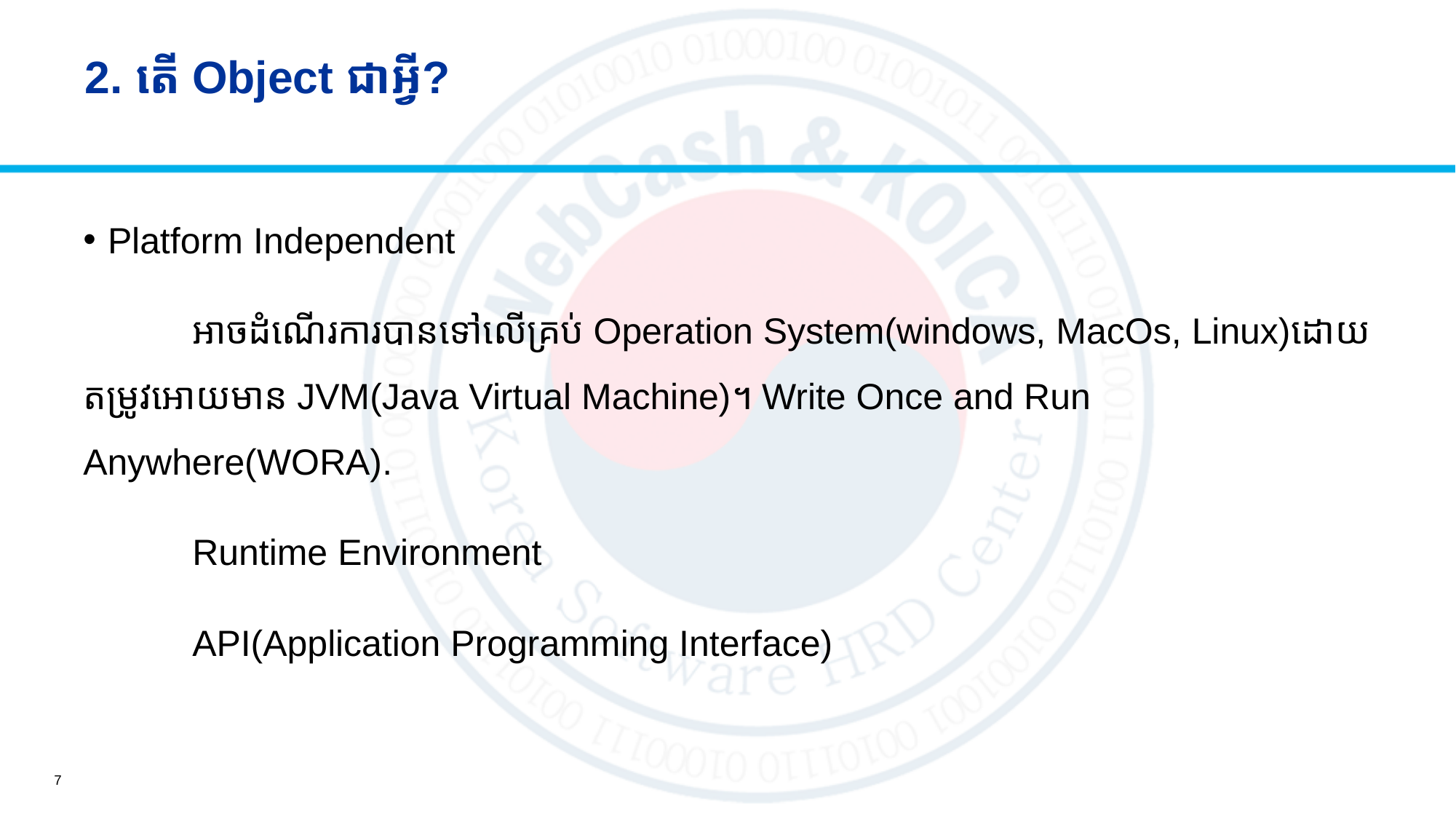

# 2. តើ​ Object ជាអ្វី?
Platform Independent
	អាចដំណើរការបានទៅលើគ្រប់ Operation System(windows, MacOs, Linux)ដោយតម្រូវអោយមាន JVM(Java Virtual Machine)។ Write Once and Run Anywhere(WORA).
	Runtime Environment
	API(Application Programming Interface)
7